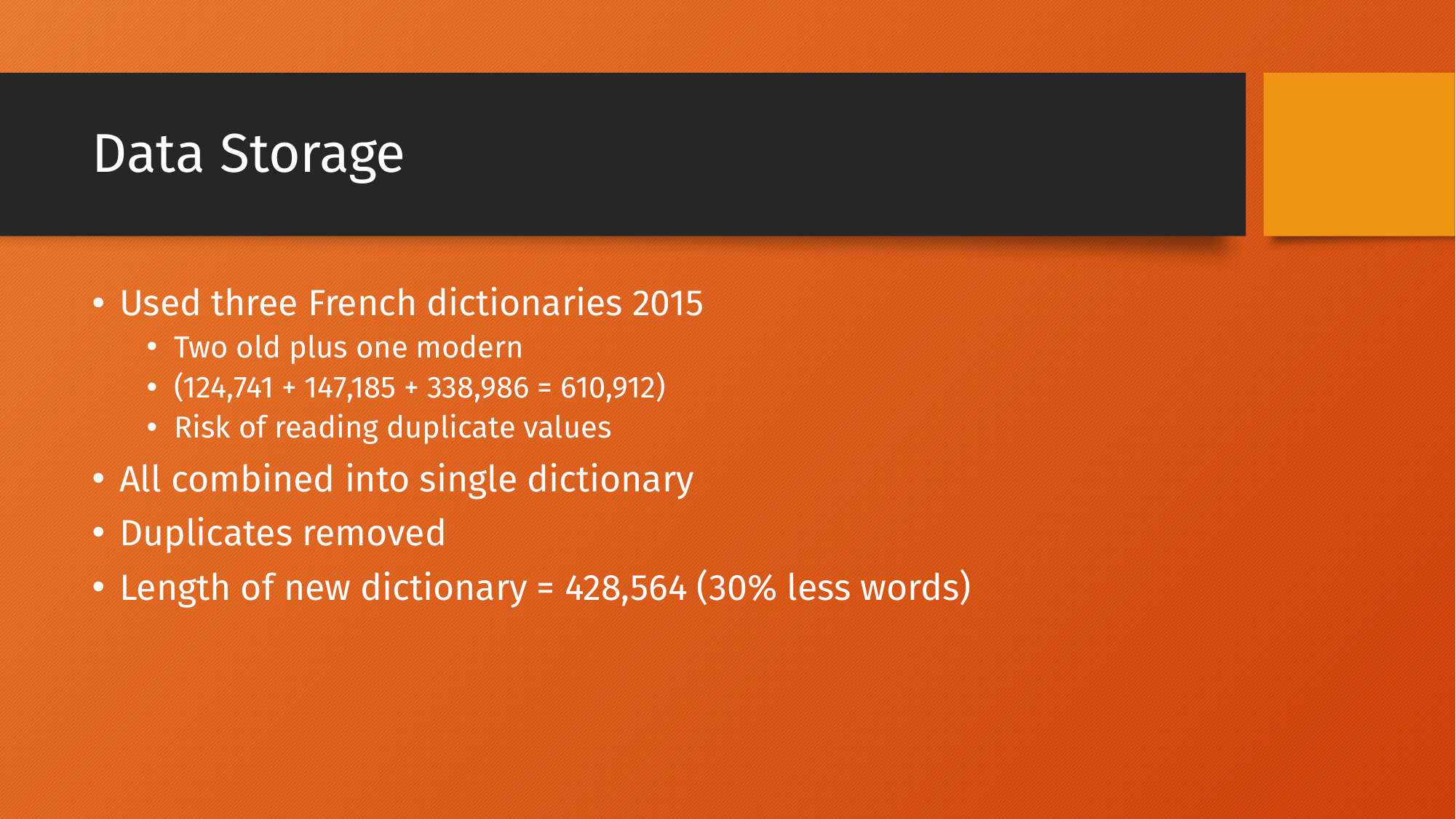

# Data Storage
Used three French dictionaries 2015
Two old plus one modern
(124,741 + 147,185 + 338,986 = 610,912)
Risk of reading duplicate values
All combined into single dictionary
Duplicates removed
Length of new dictionary = 428,564 (30% less words)